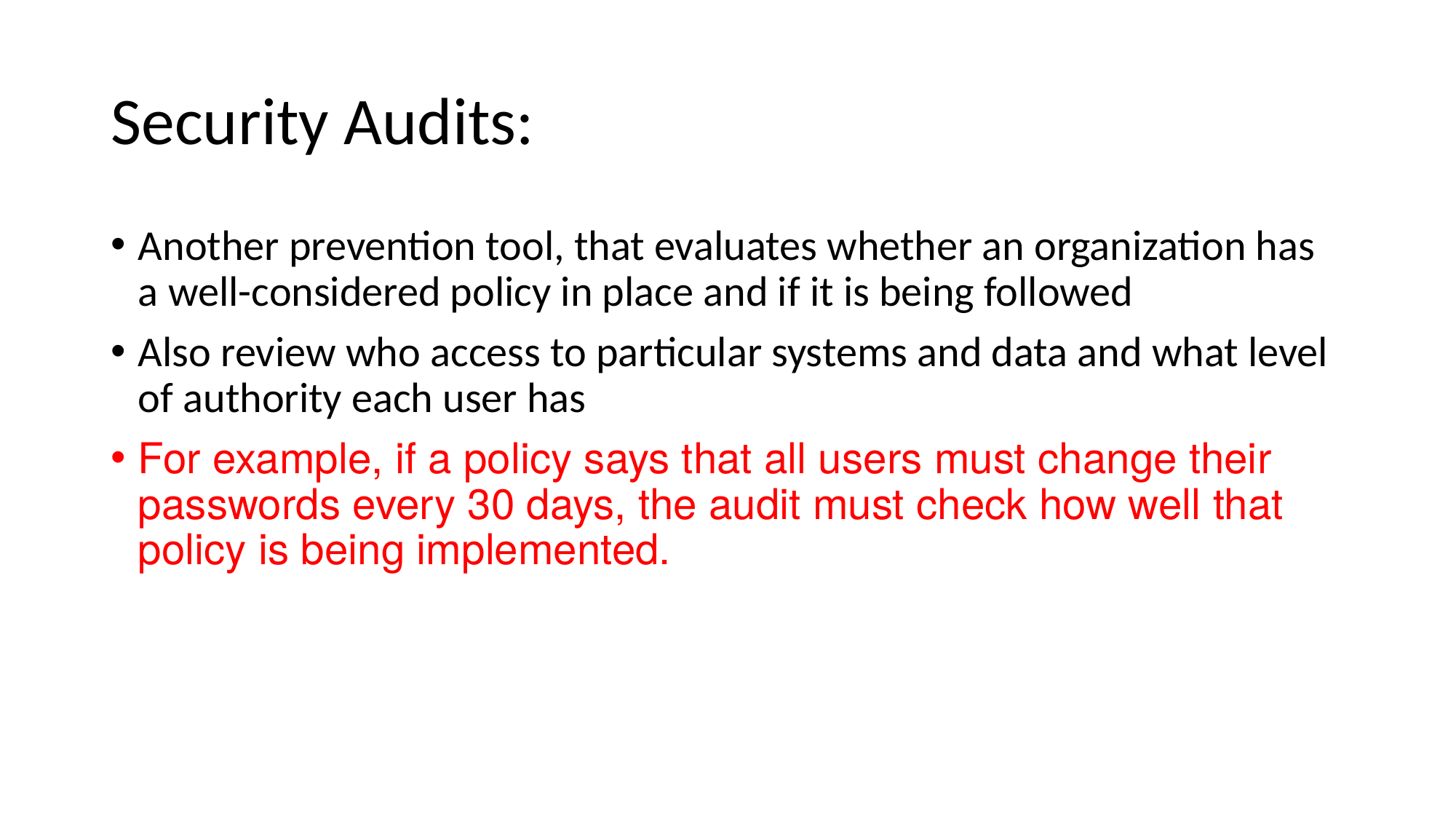

# Security Audits:
Another prevention tool, that evaluates whether an organization has a well-considered policy in place and if it is being followed
Also review who access to particular systems and data and what level of authority each user has
For example, if a policy says that all users must change their passwords every 30 days, the audit must check how well that policy is being implemented.